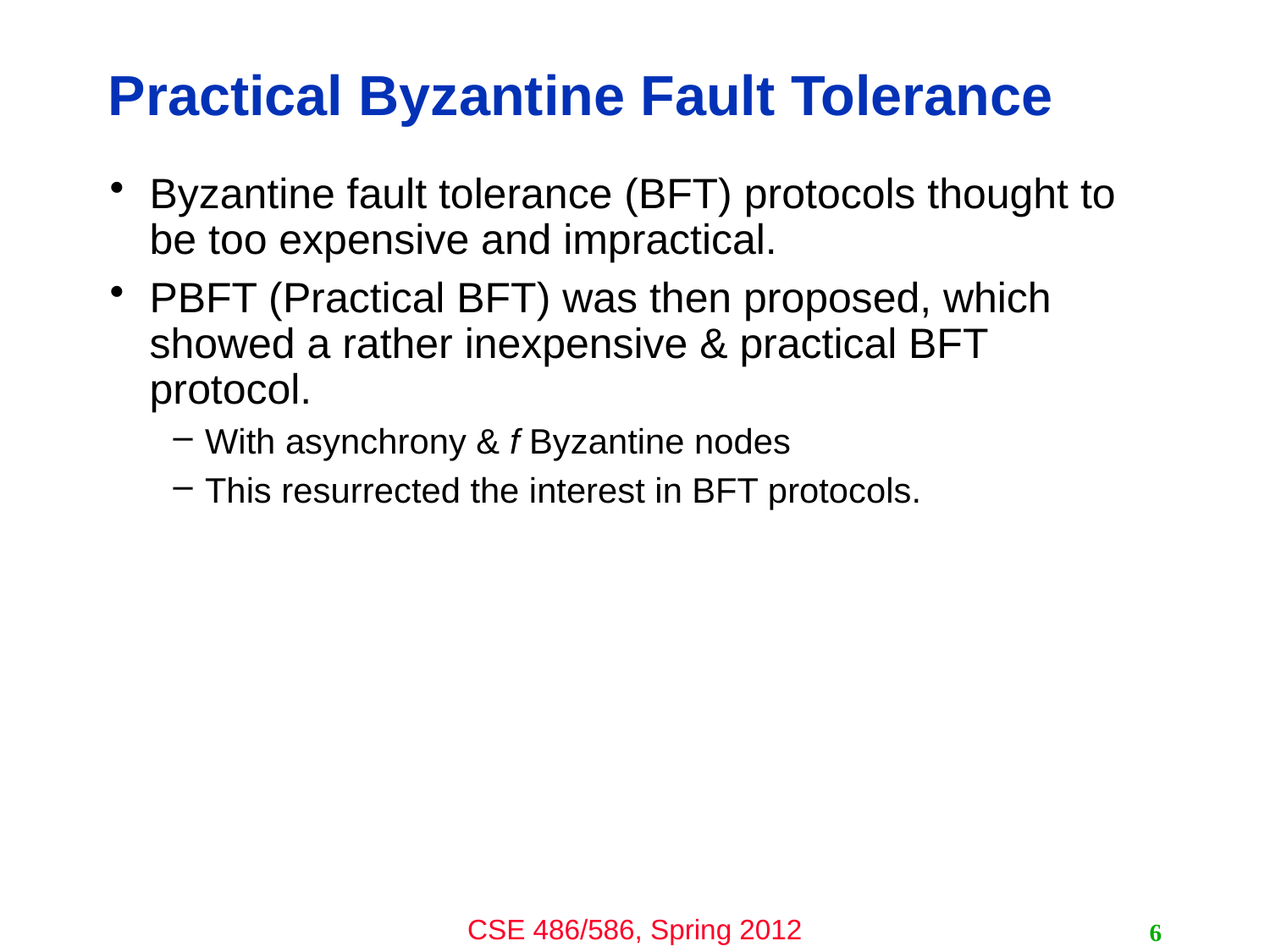

# Practical Byzantine Fault Tolerance
Byzantine fault tolerance (BFT) protocols thought to be too expensive and impractical.
PBFT (Practical BFT) was then proposed, which showed a rather inexpensive & practical BFT protocol.
With asynchrony & f Byzantine nodes
This resurrected the interest in BFT protocols.
6